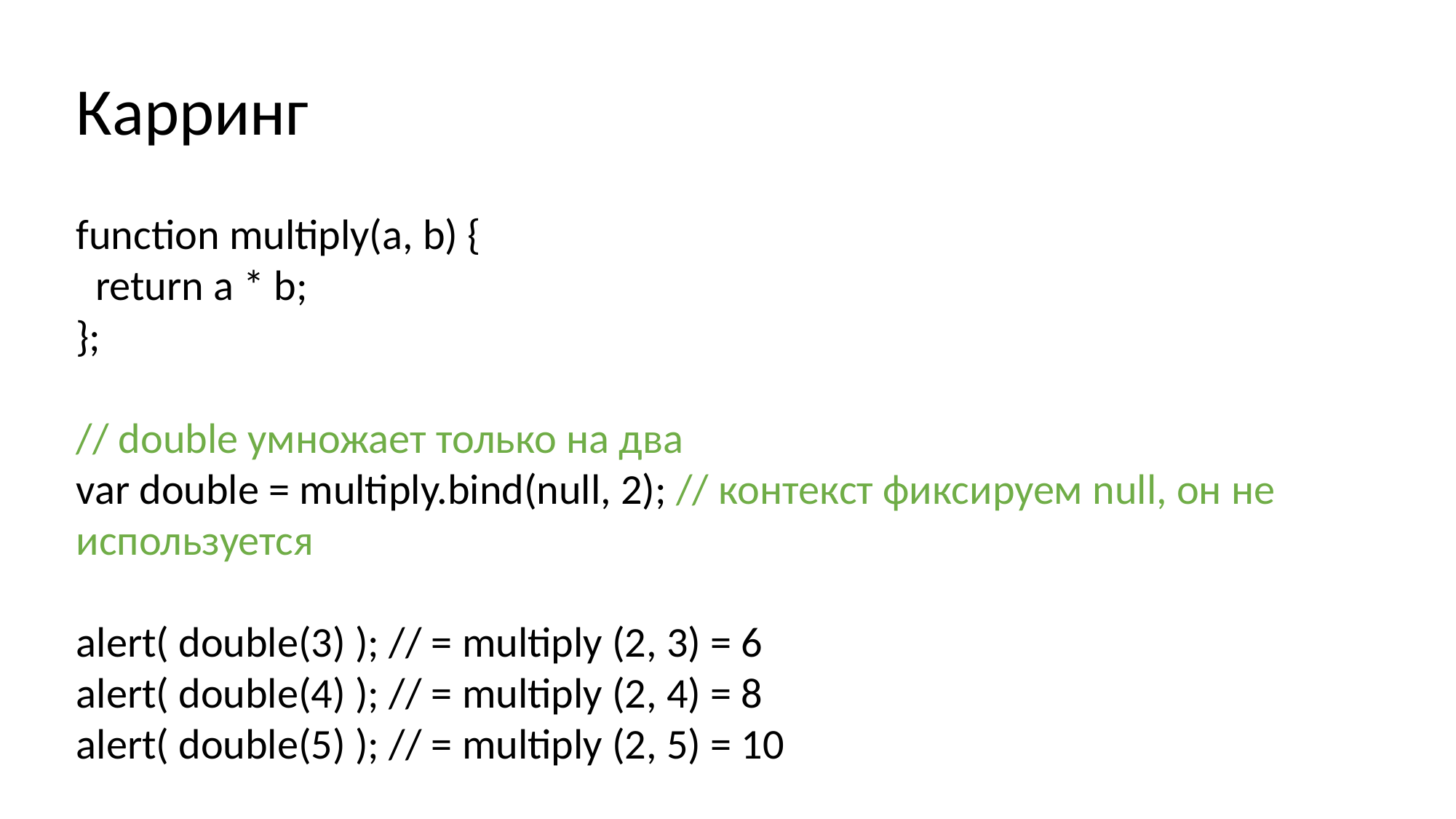

Карринг

function multiply(a, b) {
  return a * b;
};
// double умножает только на два
var double = multiply.bind(null, 2); // контекст фиксируем null, он не используется

alert( double(3) ); // = multiply (2, 3) = 6
alert( double(4) ); // = multiply (2, 4) = 8
alert( double(5) ); // = multiply (2, 5) = 10